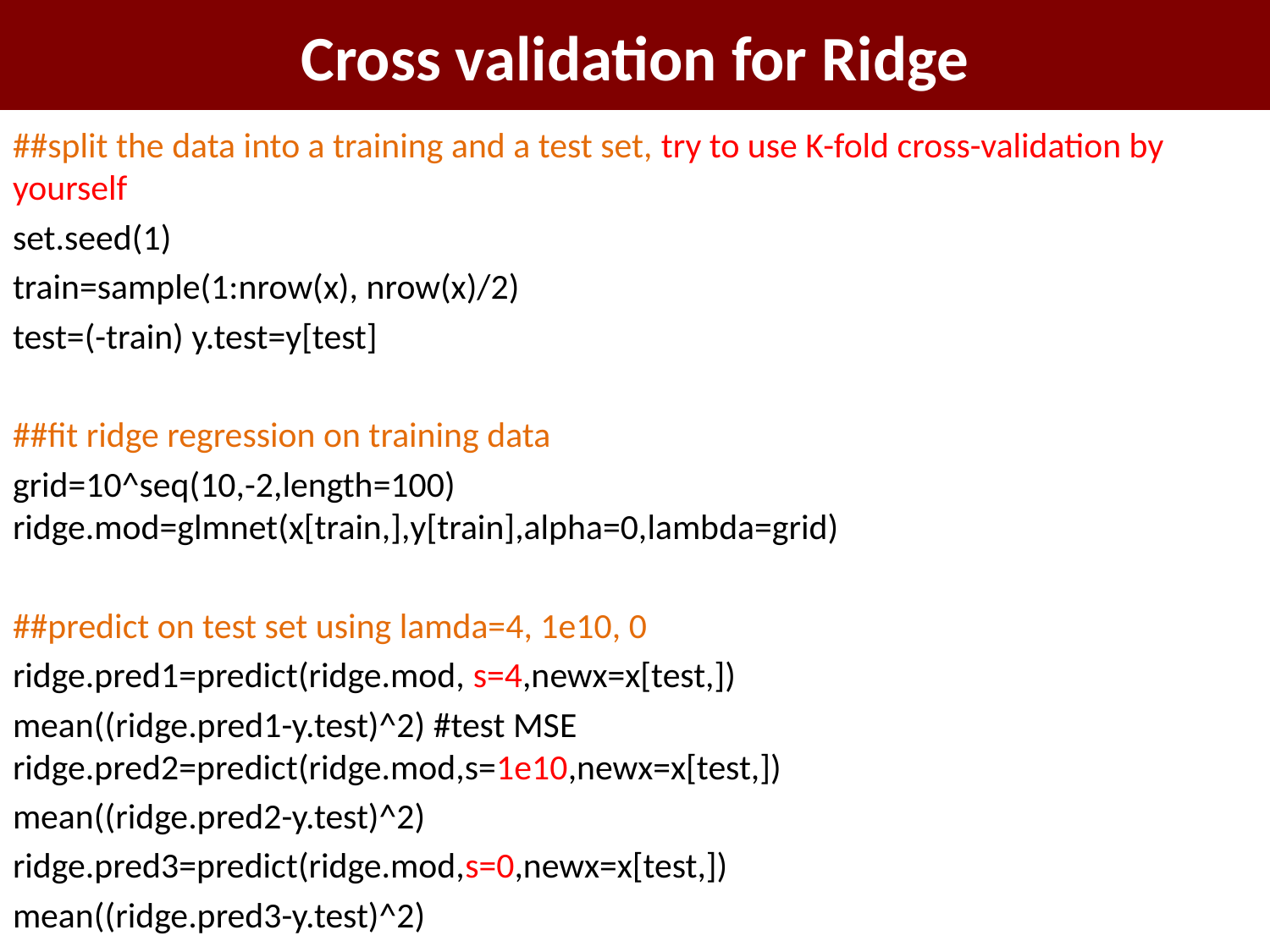

# Cross validation for Ridge
##split the data into a training and a test set, try to use K-fold cross-validation by yourself
set.seed(1)
train=sample(1:nrow(x), nrow(x)/2)
test=(-train) y.test=y[test]

##fit ridge regression on training data
grid=10^seq(10,-2,length=100) ridge.mod=glmnet(x[train,],y[train],alpha=0,lambda=grid)

##predict on test set using lamda=4, 1e10, 0
ridge.pred1=predict(ridge.mod, s=4,newx=x[test,])
mean((ridge.pred1-y.test)^2) #test MSE ridge.pred2=predict(ridge.mod,s=1e10,newx=x[test,])
mean((ridge.pred2-y.test)^2)
ridge.pred3=predict(ridge.mod,s=0,newx=x[test,])
mean((ridge.pred3-y.test)^2)